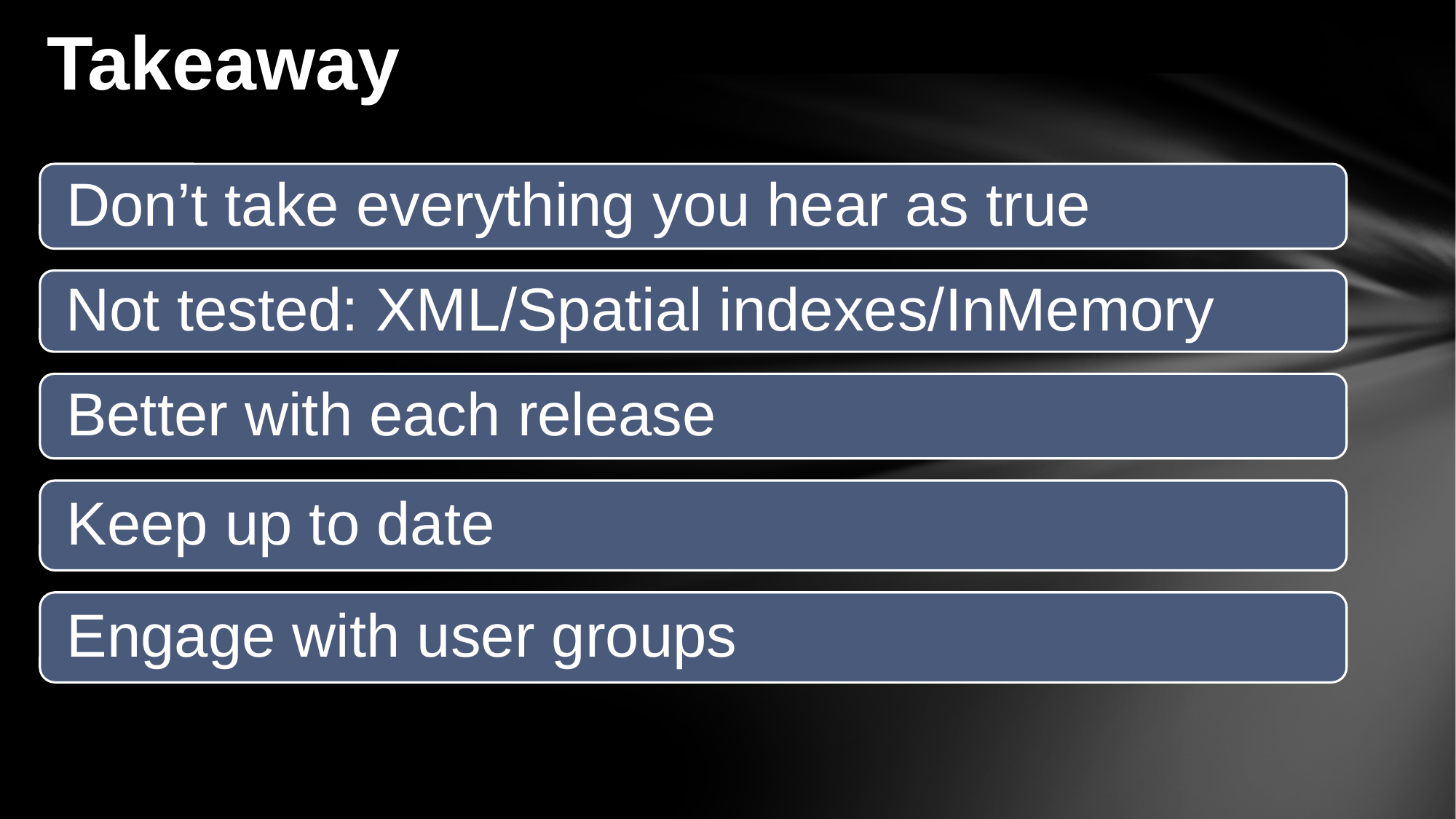

Takeaway
Don’t take everything you hear as true
Not tested: XML/Spatial indexes/InMemory
Better with each release
Keep up to date
Engage with user groups